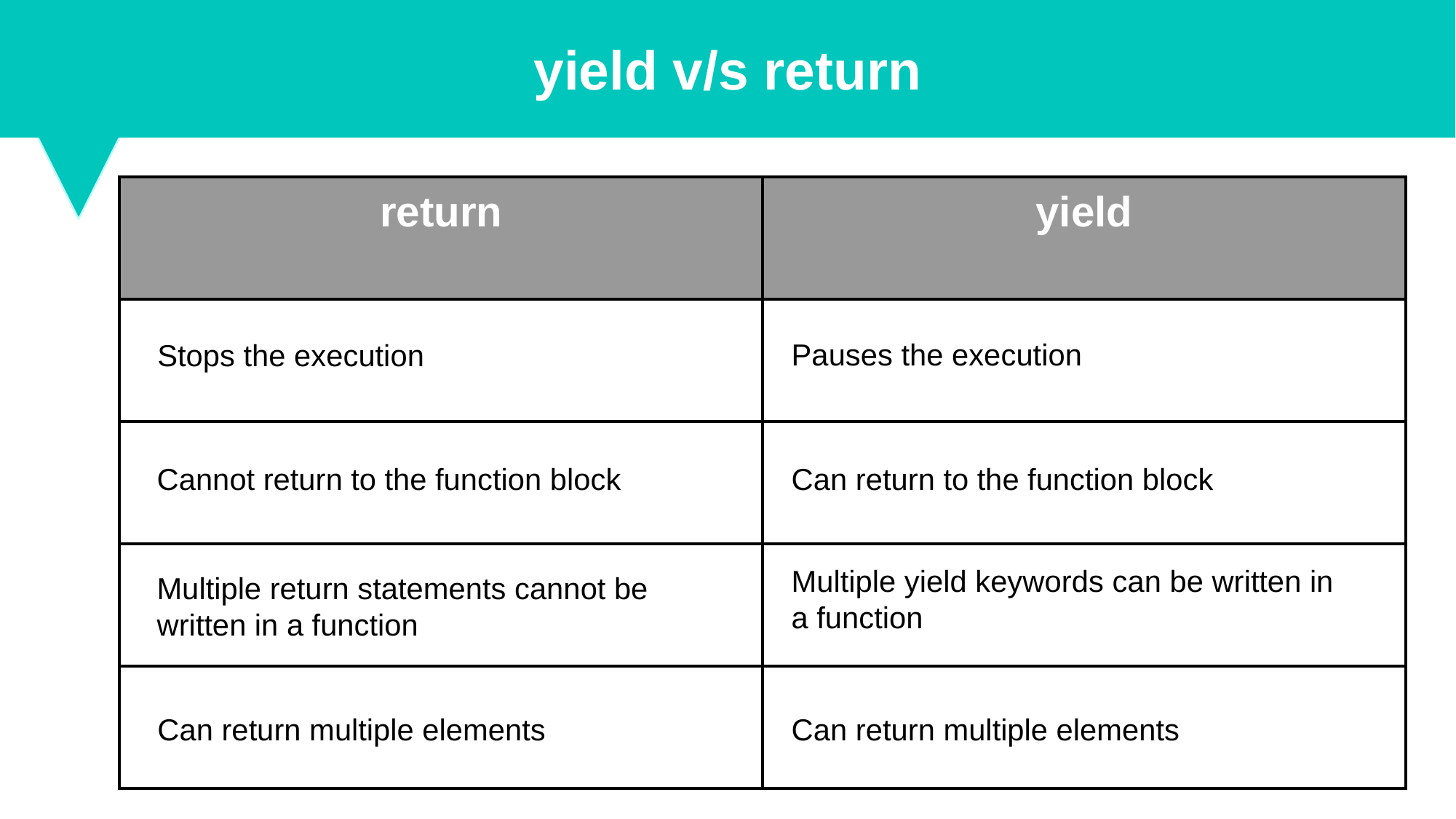

yield v/s return

| return | yield |
| --- | --- |
|  |  |
|  |  |
|  |  |
|  |  |

Pauses the execution
Stops the execution
Cannot return to the function block
Can return to the function block
Multiple yield keywords can be written in a function
Multiple return statements cannot be written in a function
Can return multiple elements
Can return multiple elements